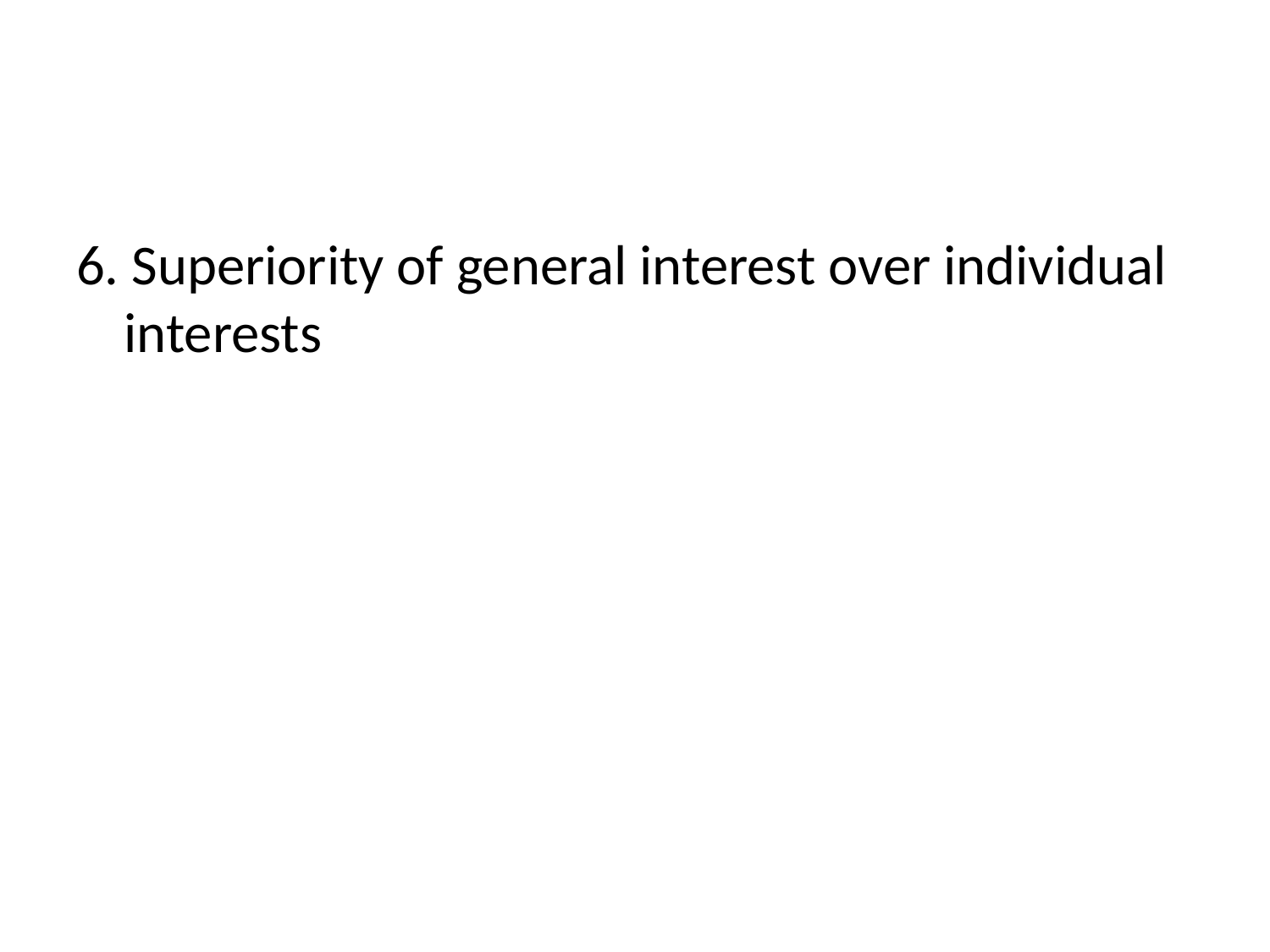

#
6. Superiority of general interest over individual interests